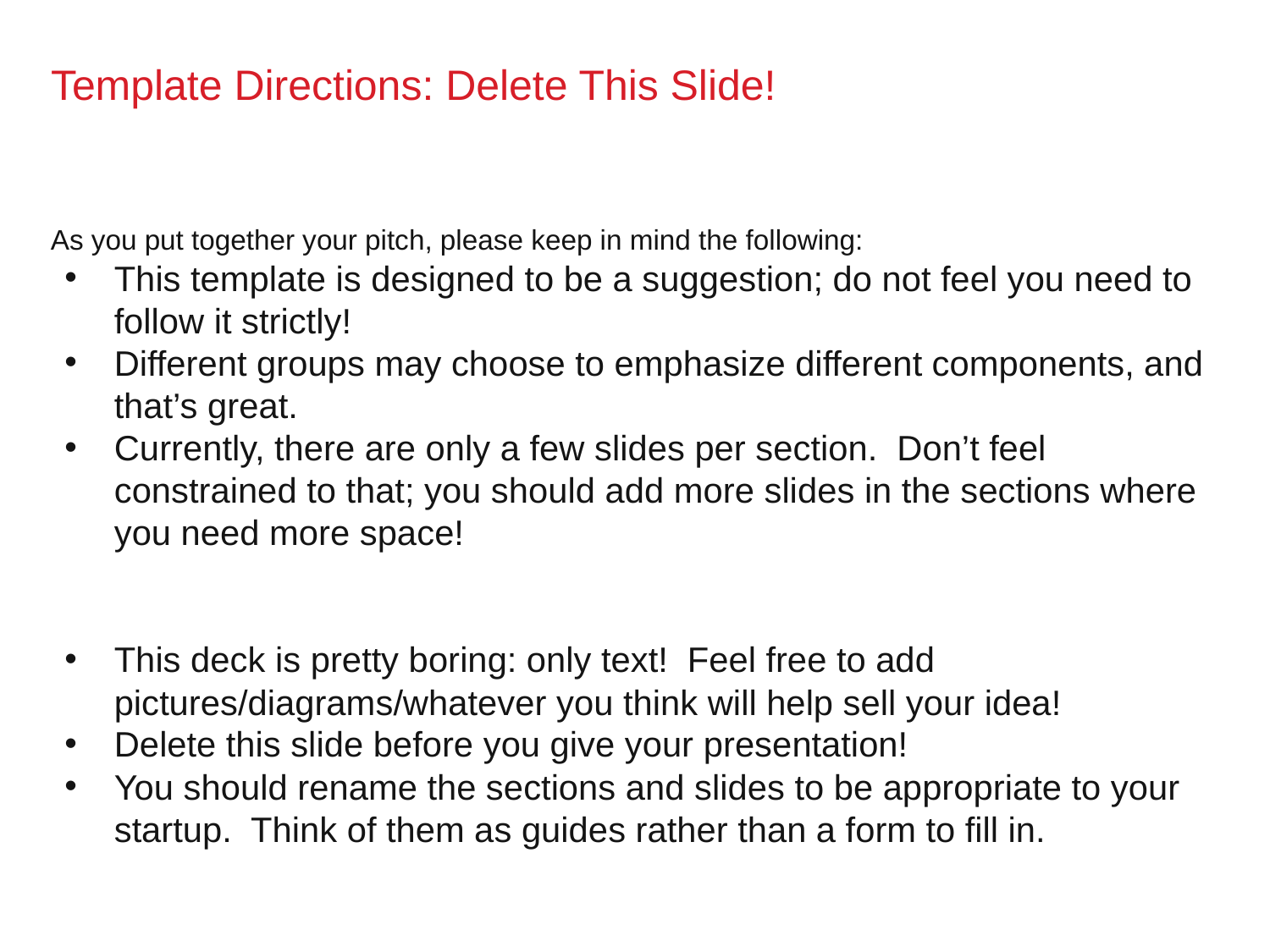

# Template Directions: Delete This Slide!
As you put together your pitch, please keep in mind the following:
This template is designed to be a suggestion; do not feel you need to follow it strictly!
Different groups may choose to emphasize different components, and that’s great.
Currently, there are only a few slides per section.  Don’t feel constrained to that; you should add more slides in the sections where you need more space!
This deck is pretty boring: only text!  Feel free to add pictures/diagrams/whatever you think will help sell your idea!
Delete this slide before you give your presentation!
You should rename the sections and slides to be appropriate to your startup.  Think of them as guides rather than a form to fill in.